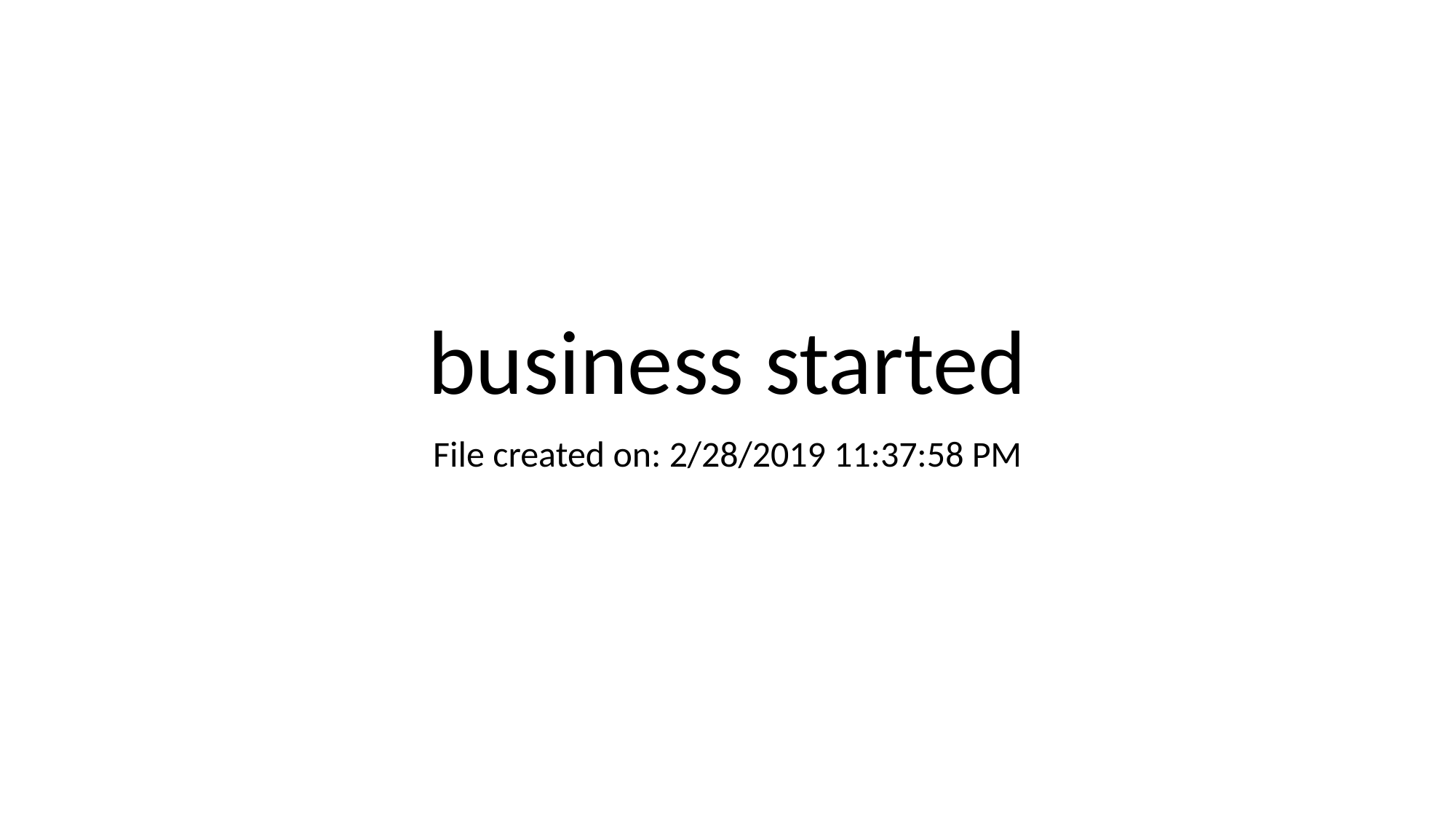

# business started
File created on: 2/28/2019 11:37:58 PM